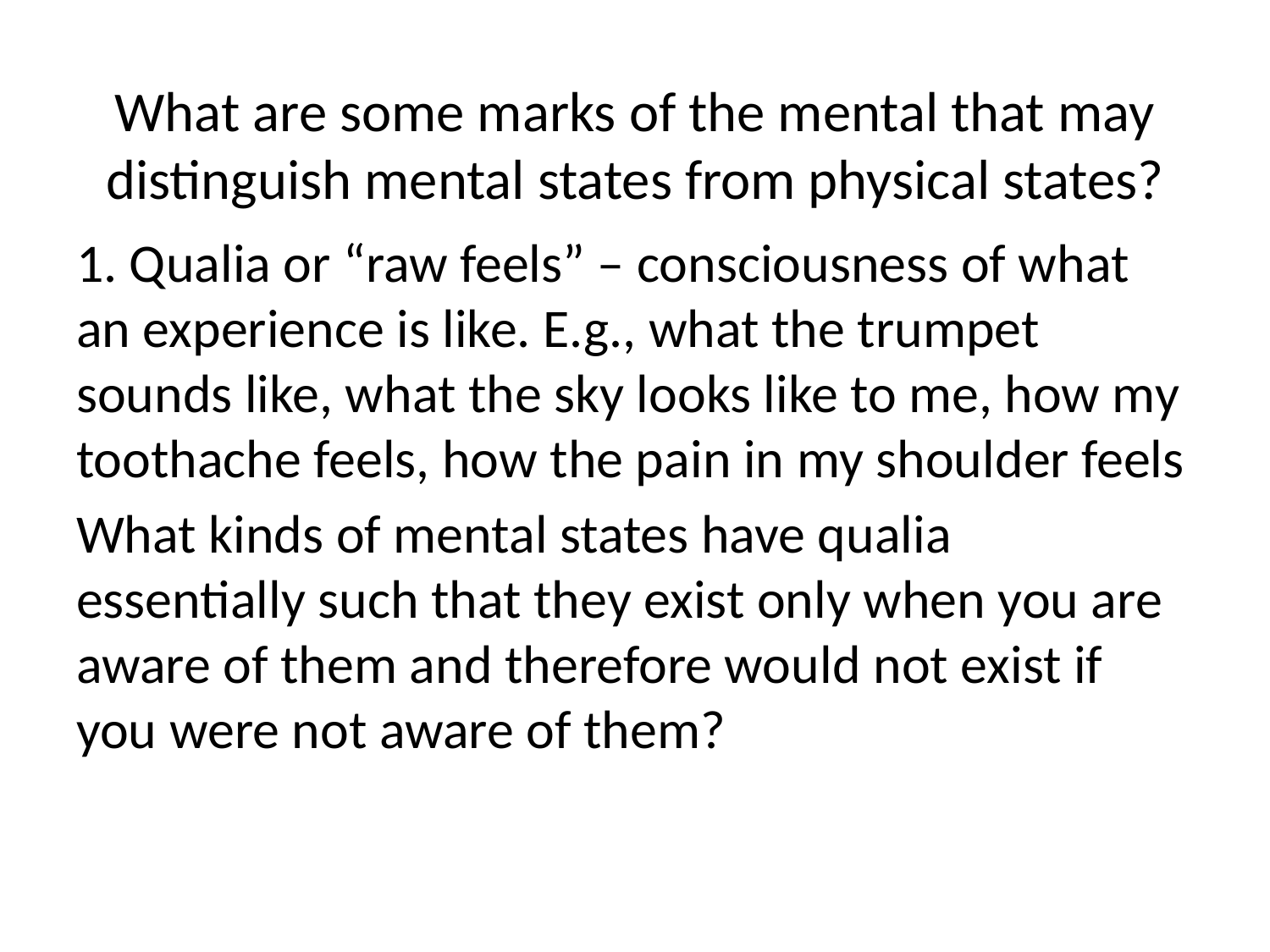

# What are some marks of the mental that may distinguish mental states from physical states?
1. Qualia or “raw feels” – consciousness of what an experience is like. E.g., what the trumpet sounds like, what the sky looks like to me, how my toothache feels, how the pain in my shoulder feels
What kinds of mental states have qualia essentially such that they exist only when you are aware of them and therefore would not exist if you were not aware of them?